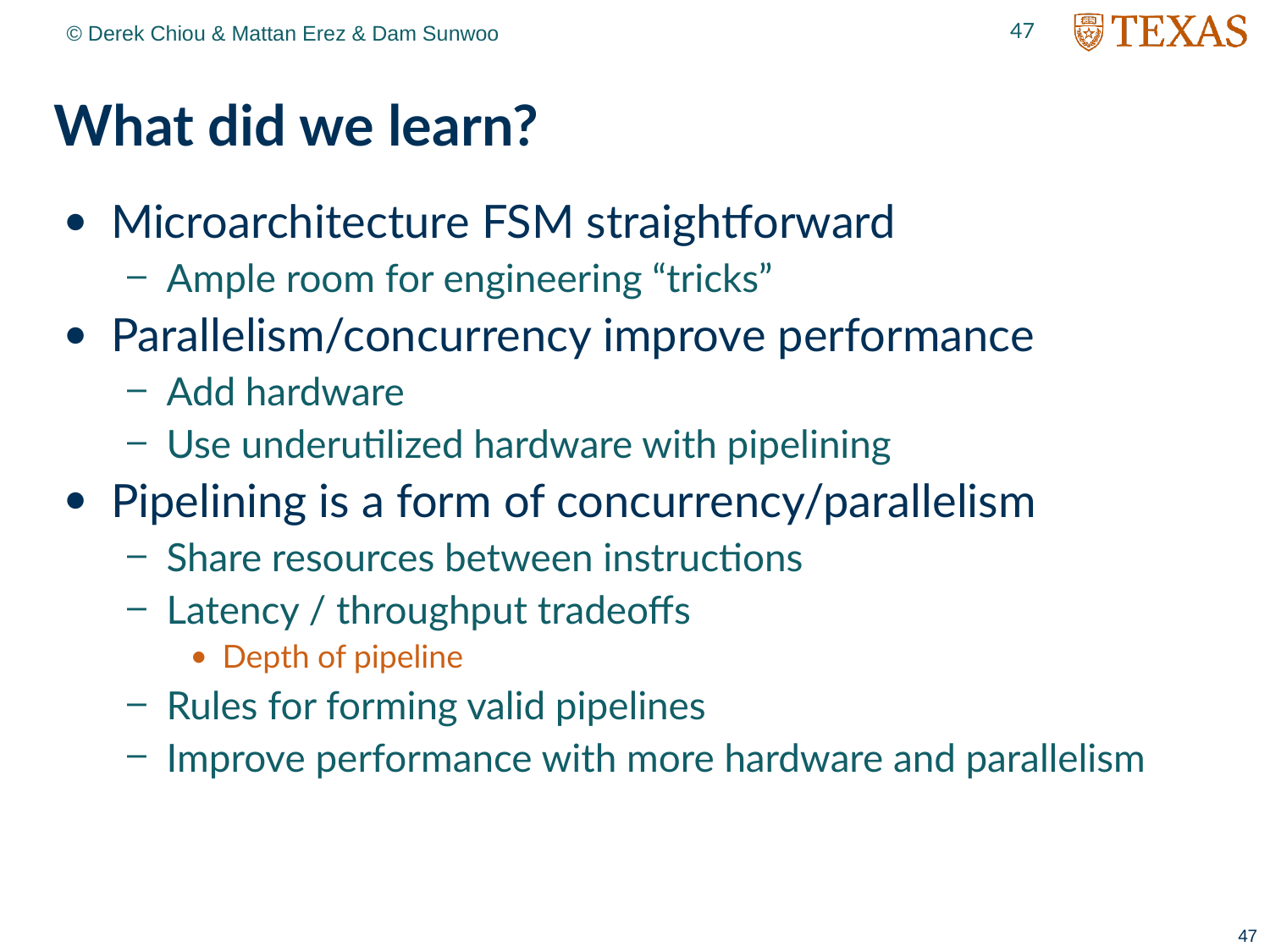

47
© Derek Chiou & Mattan Erez & Dam Sunwoo
# What did we learn?
Microarchitecture FSM straightforward
Ample room for engineering “tricks”
Parallelism/concurrency improve performance
Add hardware
Use underutilized hardware with pipelining
Pipelining is a form of concurrency/parallelism
Share resources between instructions
Latency / throughput tradeoffs
Depth of pipeline
Rules for forming valid pipelines
Improve performance with more hardware and parallelism
47